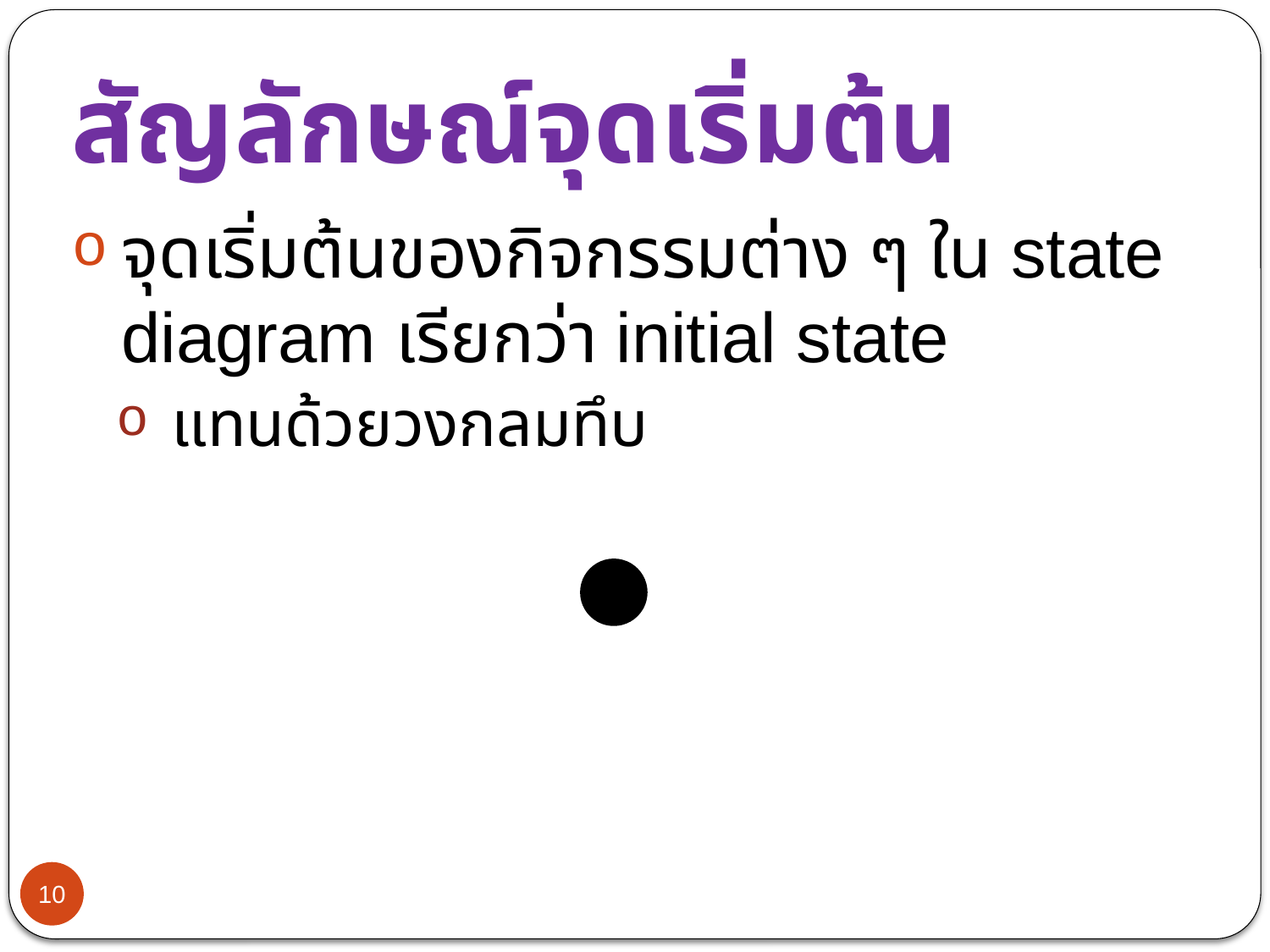

# สัญลักษณ์จุดเริ่มต้น
จุดเริ่มต้นของกิจกรรมต่าง ๆ ใน state diagram เรียกว่า initial state
แทนด้วยวงกลมทึบ

10